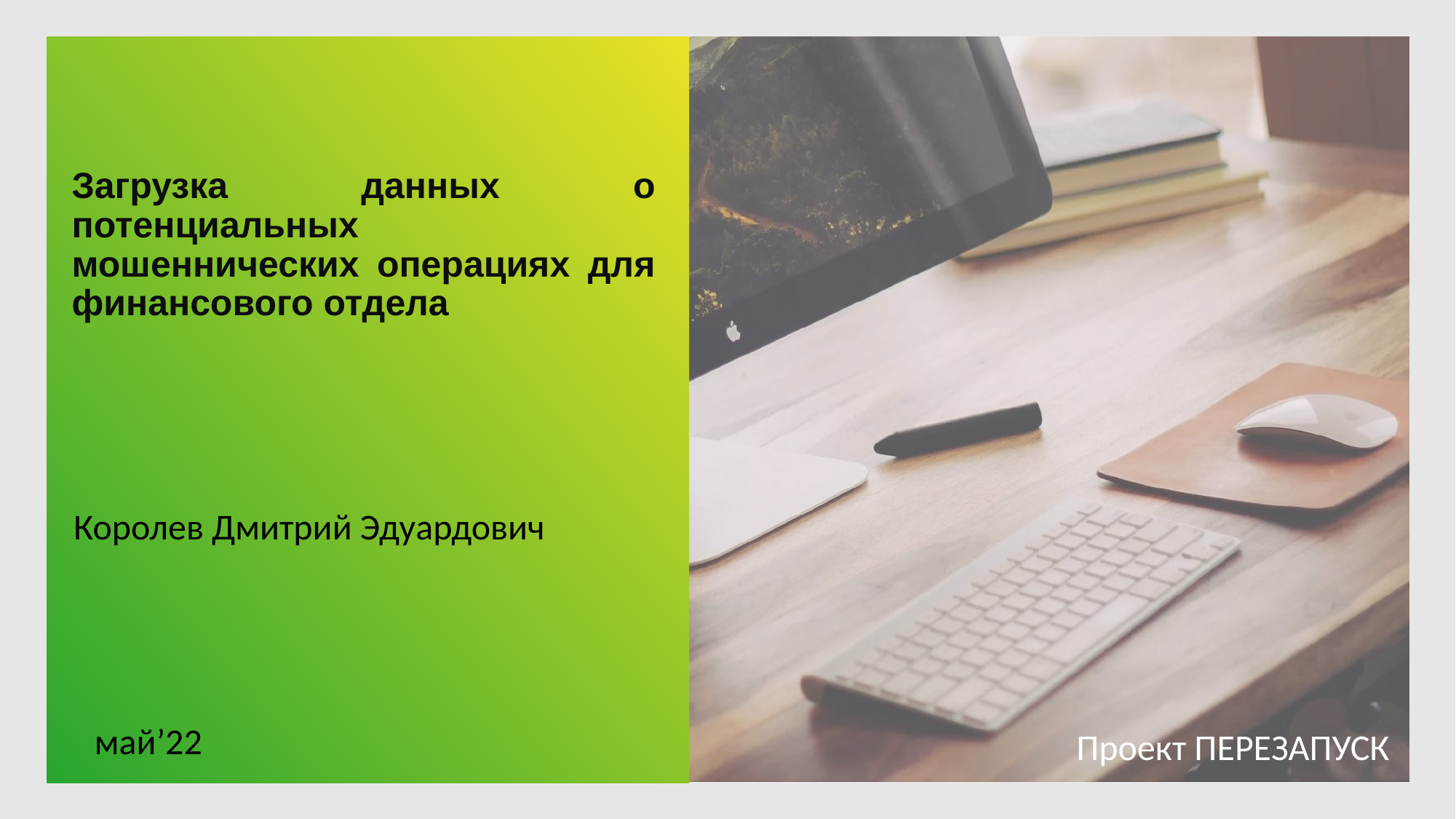

# Загрузка данных о потенциальных мошеннических операциях для финансового отдела
Королев Дмитрий Эдуардович
май’22